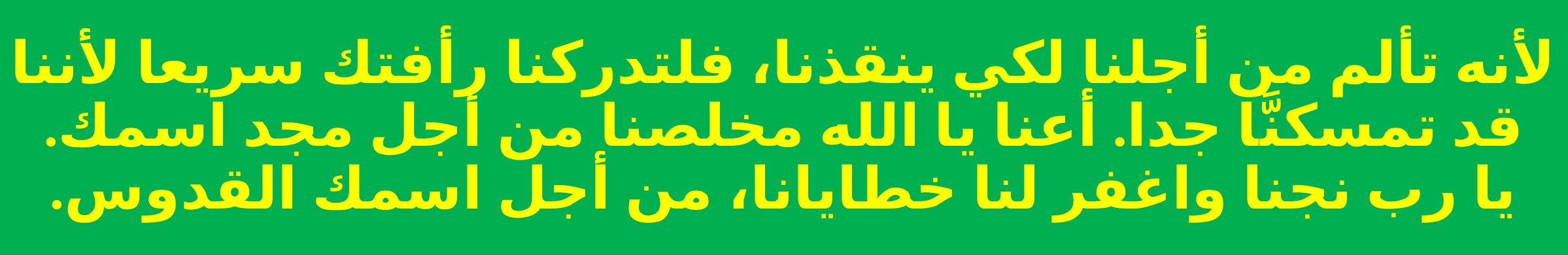

لأنه تألم من أجلنا لكي ينقذنا، فلتدركنا رأفتك سريعا لأننا قد تمسكنَّا جدا. أعنا يا الله مخلصنا من أجل مجد اسمك. يا رب نجنا واغفر لنا خطايانا، من أجل اسمك القدوس.